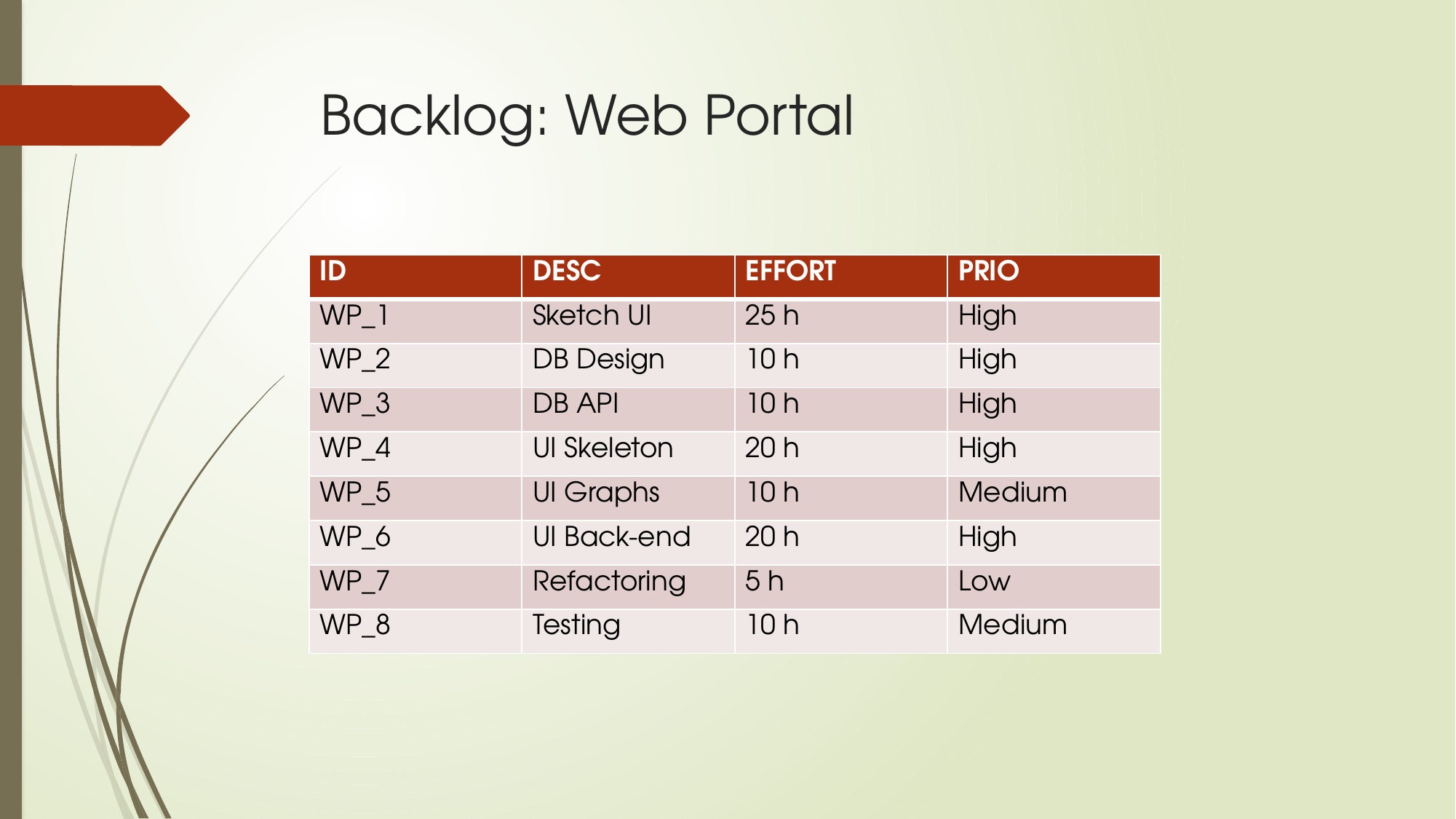

# Backlog: Web Portal
| ID | DESC | EFFORT | PRIO |
| --- | --- | --- | --- |
| WP\_1 | Sketch UI | 25 h | High |
| WP\_2 | DB Design | 10 h | High |
| WP\_3 | DB API | 10 h | High |
| WP\_4 | UI Skeleton | 20 h | High |
| WP\_5 | UI Graphs | 10 h | Medium |
| WP\_6 | UI Back-end | 20 h | High |
| WP\_7 | Refactoring | 5 h | Low |
| WP\_8 | Testing | 10 h | Medium |